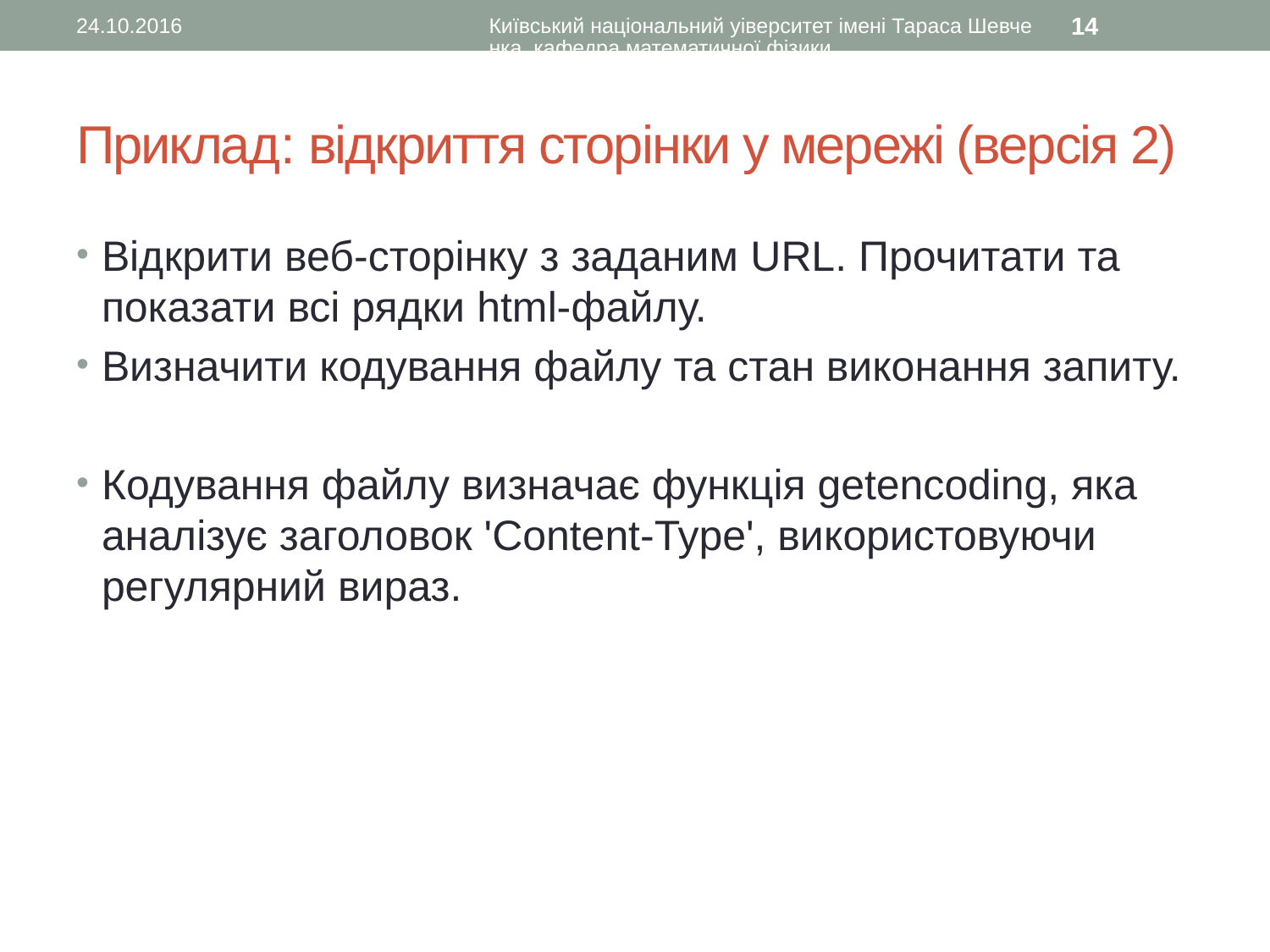

24.10.2016
Київський національний уіверситет імені Тараса Шевченка, кафедра математичної фізики
14
# Приклад: відкриття сторінки у мережі (версія 2)
Відкрити веб-сторінку з заданим URL. Прочитати та показати всі рядки html-файлу.
Визначити кодування файлу та стан виконання запиту.

Кодування файлу визначає функція getencoding, яка аналізує заголовок 'Content-Type', використовуючи регулярний вираз.